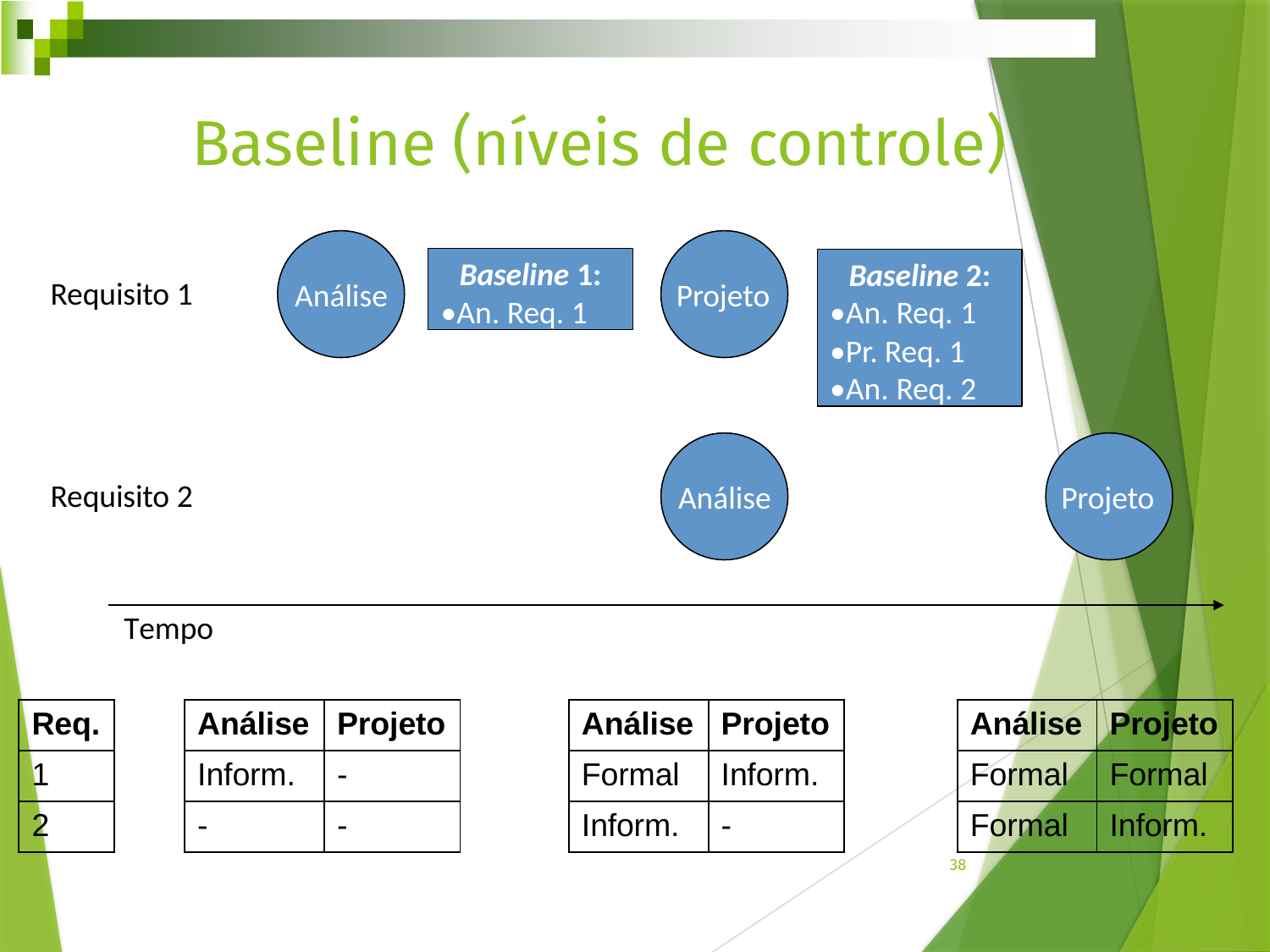

# Baseline (níveis de controle)

Baseline 1:
•An. Req. 1
Baseline 2:
•An. Req. 1
•Pr. Req. 1
•An. Req. 2
Requisito 1
Análise
Projeto

Requisito 2
Análise
Projeto

Tempo
| Req. |
| --- |
| 1 |
| 2 |
| Análise | Projeto |
| --- | --- |
| Inform. | - |
| - | - |
| Análise | Projeto |
| --- | --- |
| Formal | Inform. |
| Inform. | - |
| Análise | Projeto |
| --- | --- |
| Formal | Formal |
| Formal | Inform. |

38